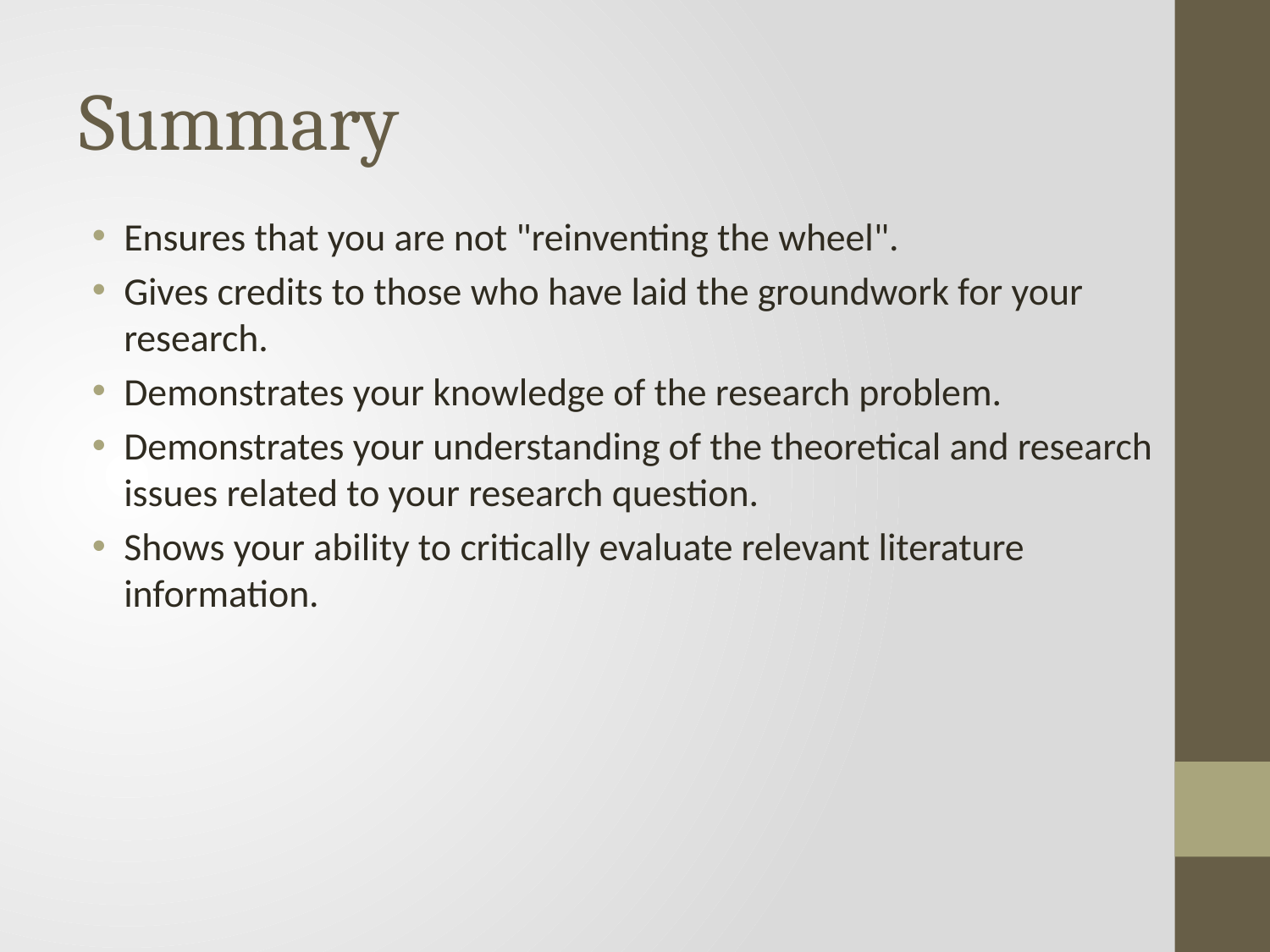

# Summary
Ensures that you are not "reinventing the wheel".
Gives credits to those who have laid the groundwork for your research.
Demonstrates your knowledge of the research problem.
Demonstrates your understanding of the theoretical and research issues related to your research question.
Shows your ability to critically evaluate relevant literature information.